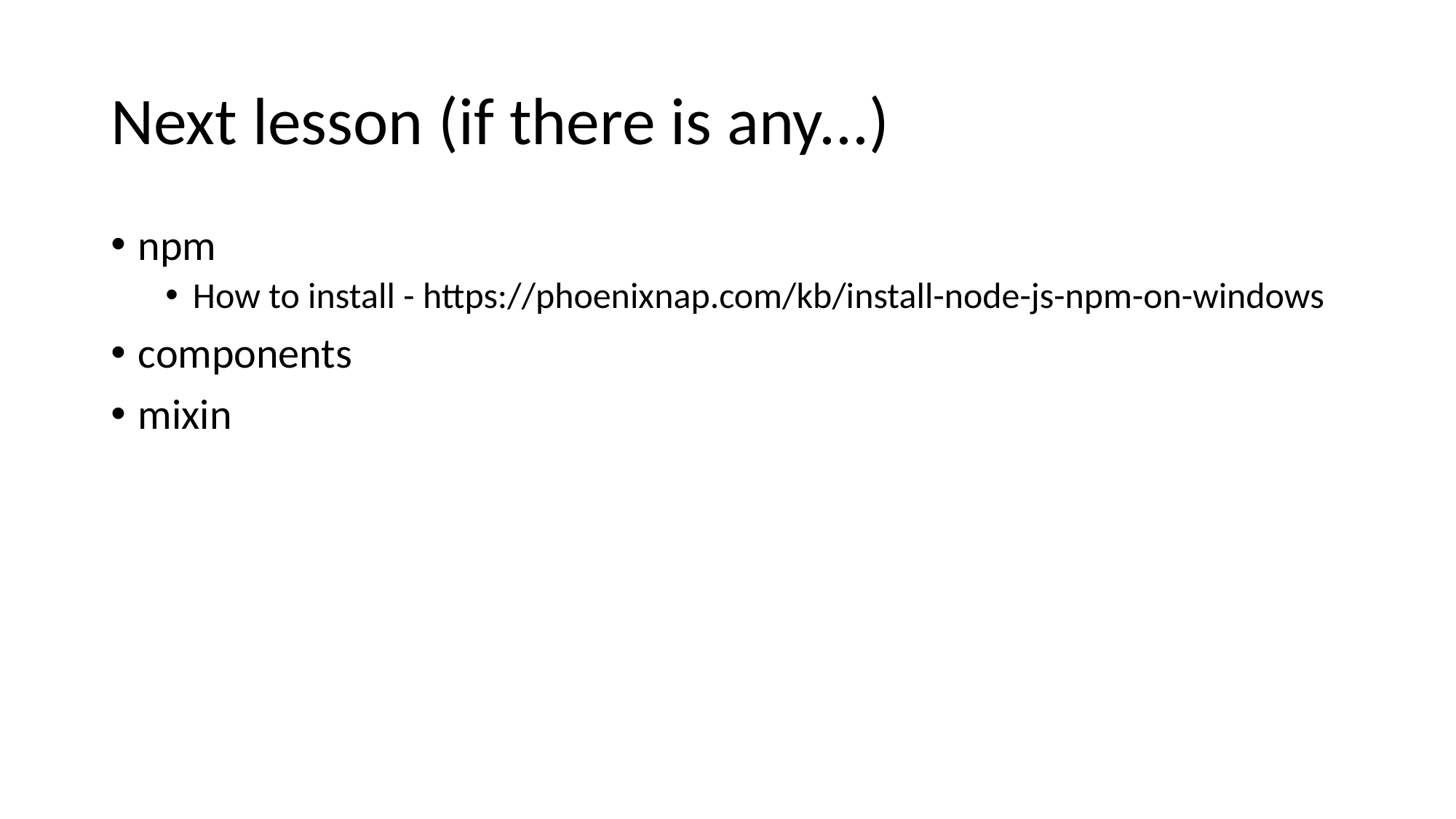

# Next lesson (if there is any...)
npm
How to install - https://phoenixnap.com/kb/install-node-js-npm-on-windows
components
mixin